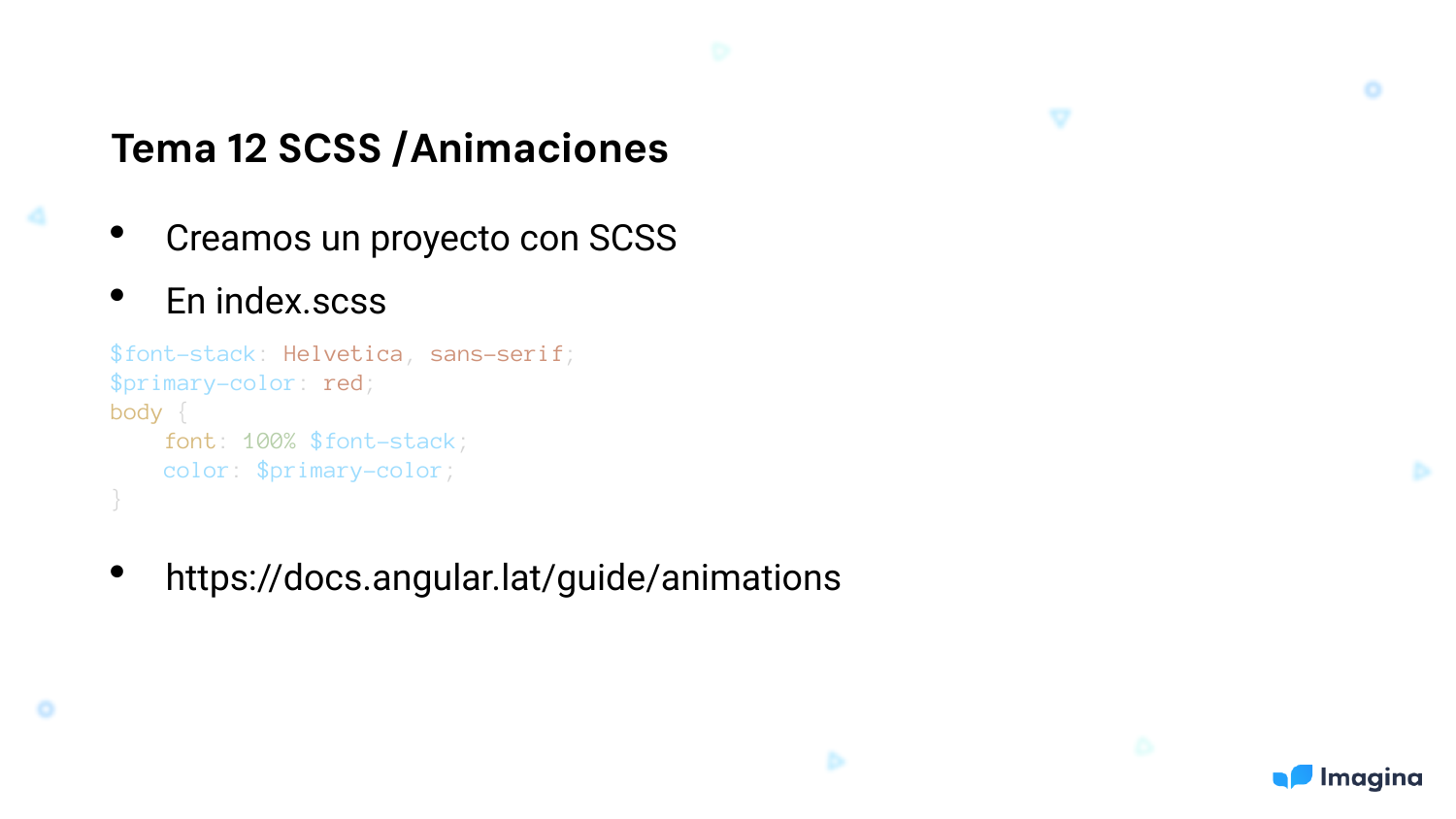

Tema 12 SCSS /Animaciones
Creamos un proyecto con SCSS
En index.scss
$font-stack: Helvetica, sans-serif;
$primary-color: red;
body {
    font: 100% $font-stack;
    color: $primary-color;
}

https://docs.angular.lat/guide/animations